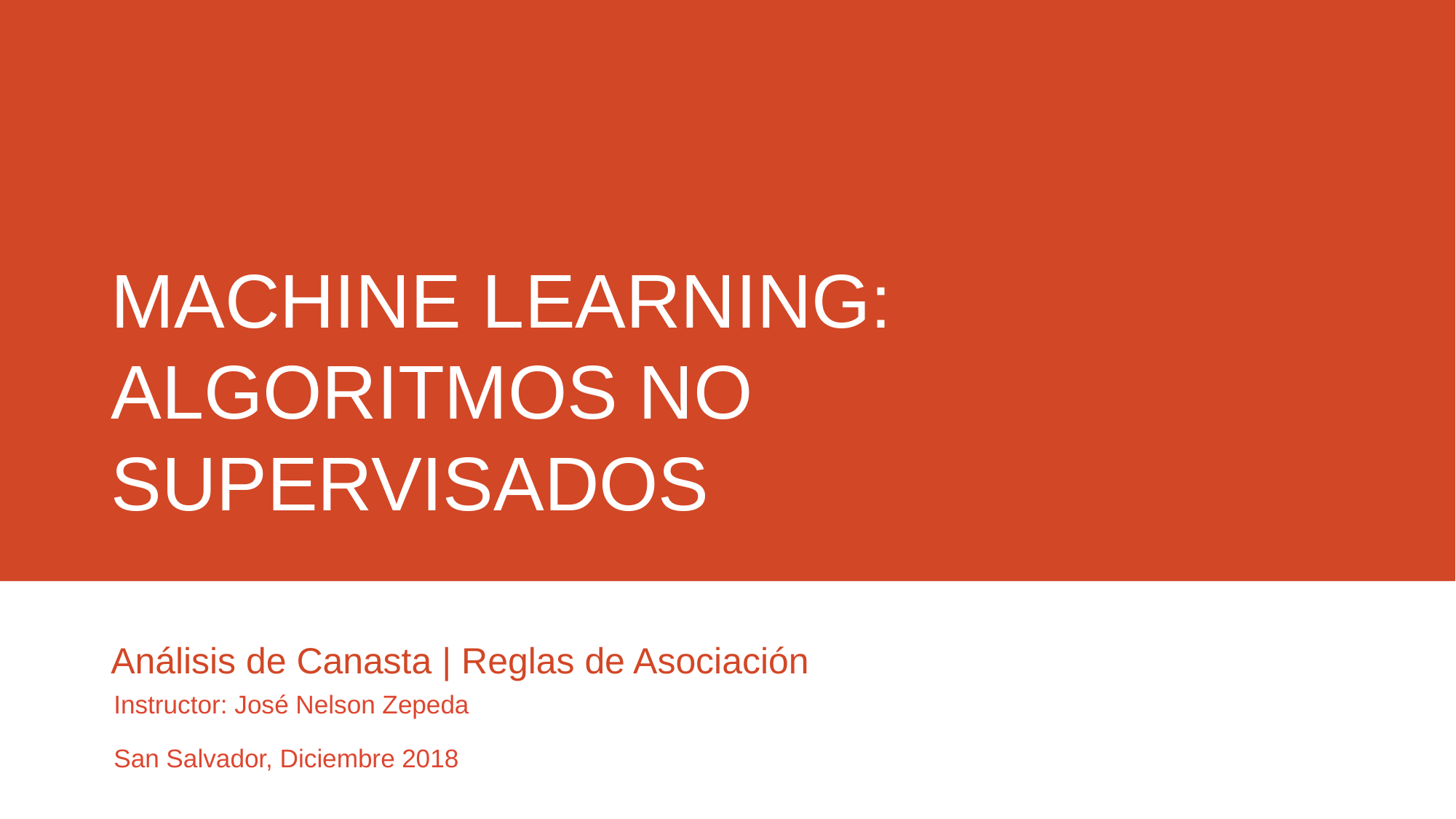

# Machine learning: ALGORITMOS NO SUPERVISADOS
Análisis de Canasta | Reglas de Asociación
Instructor: José Nelson Zepeda
San Salvador, Diciembre 2018